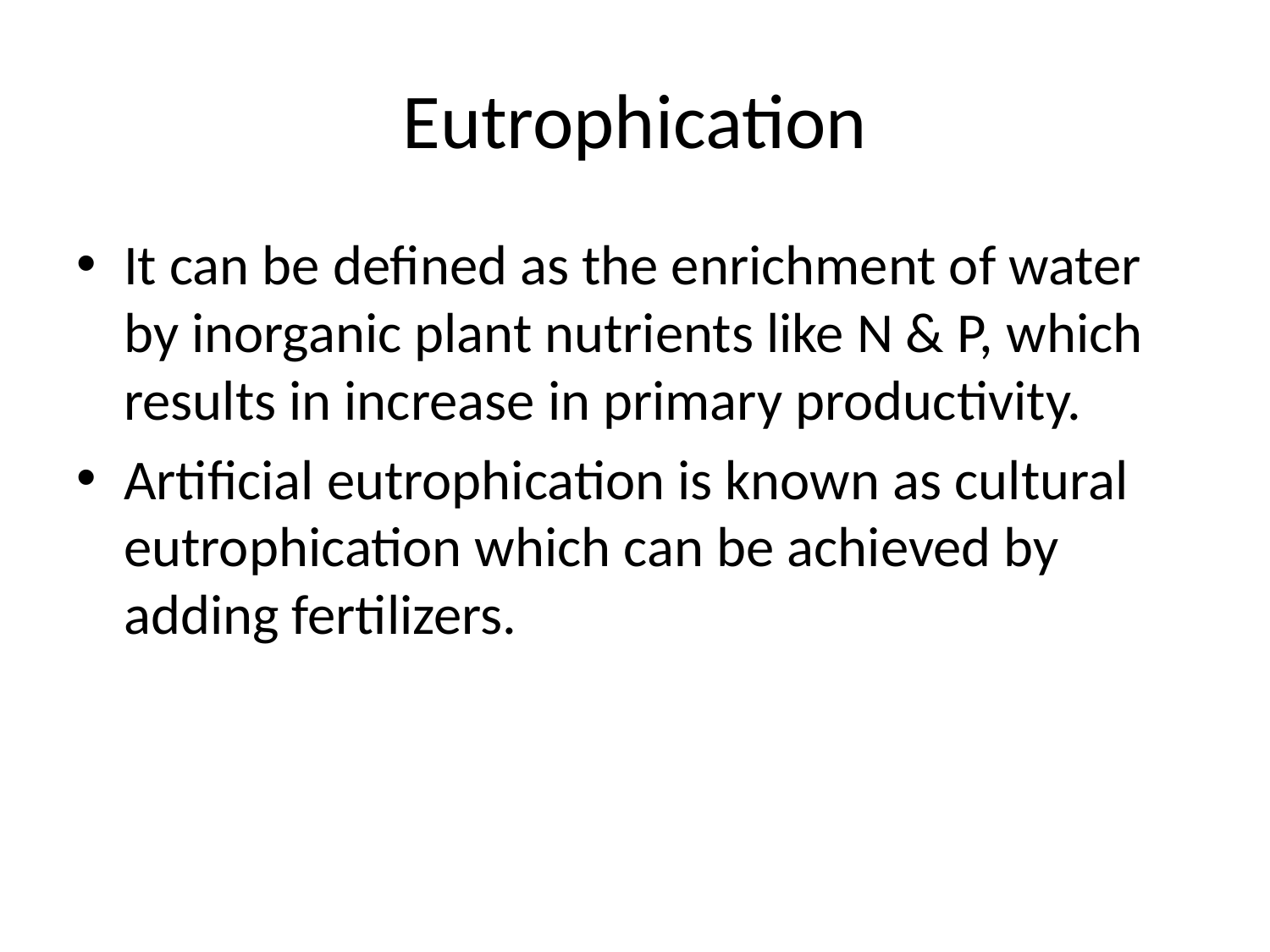

# Eutrophication
It can be defined as the enrichment of water by inorganic plant nutrients like N & P, which results in increase in primary productivity.
Artificial eutrophication is known as cultural eutrophication which can be achieved by adding fertilizers.